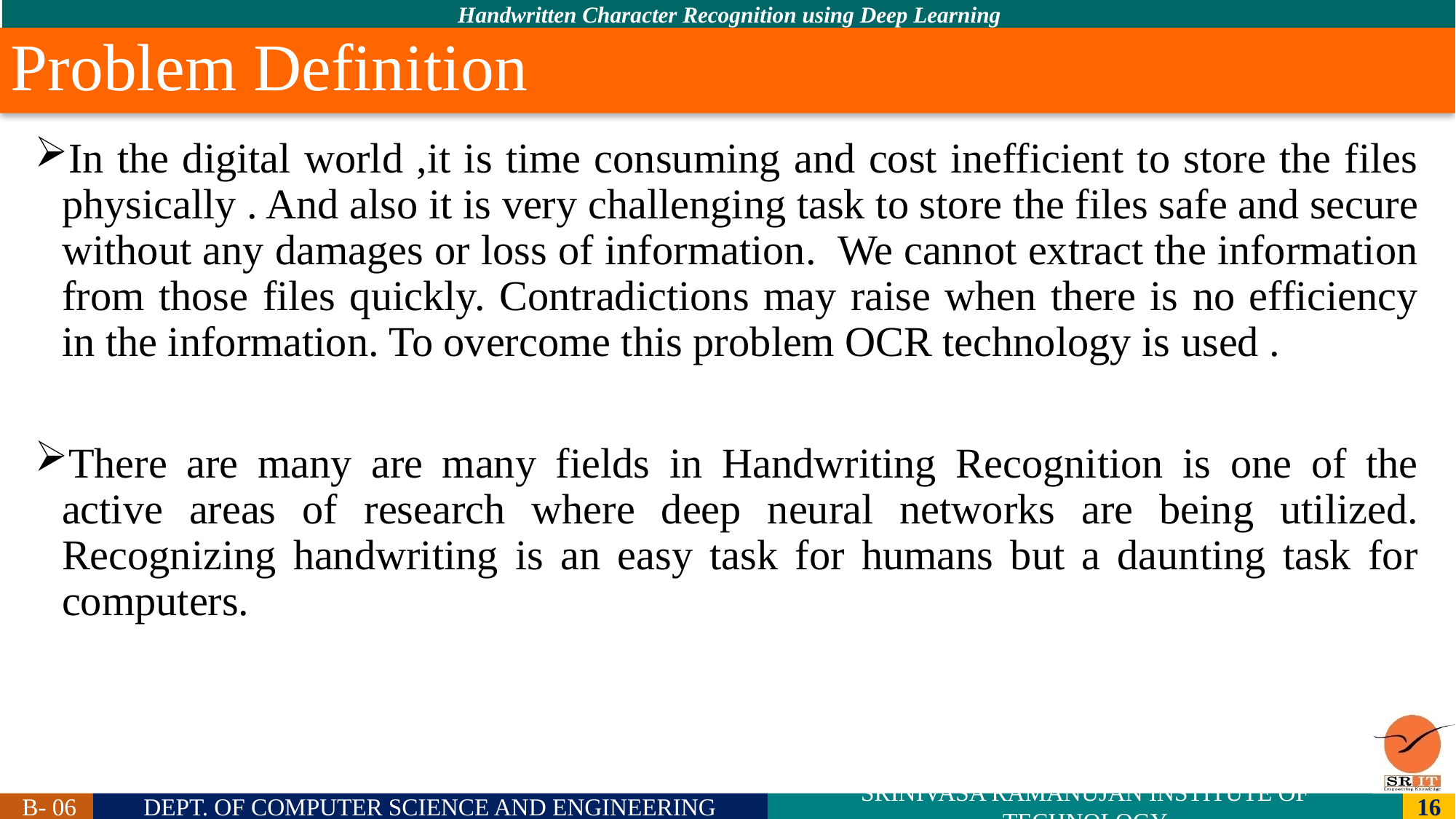

# Problem Definition
In the digital world ,it is time consuming and cost inefficient to store the files physically . And also it is very challenging task to store the files safe and secure without any damages or loss of information.  We cannot extract the information from those files quickly. Contradictions may raise when there is no efficiency in the information. To overcome this problem OCR technology is used .

There are many are many fields in Handwriting Recognition is one of the active areas of research where deep neural networks are being utilized. Recognizing handwriting is an easy task for humans but a daunting task for computers.